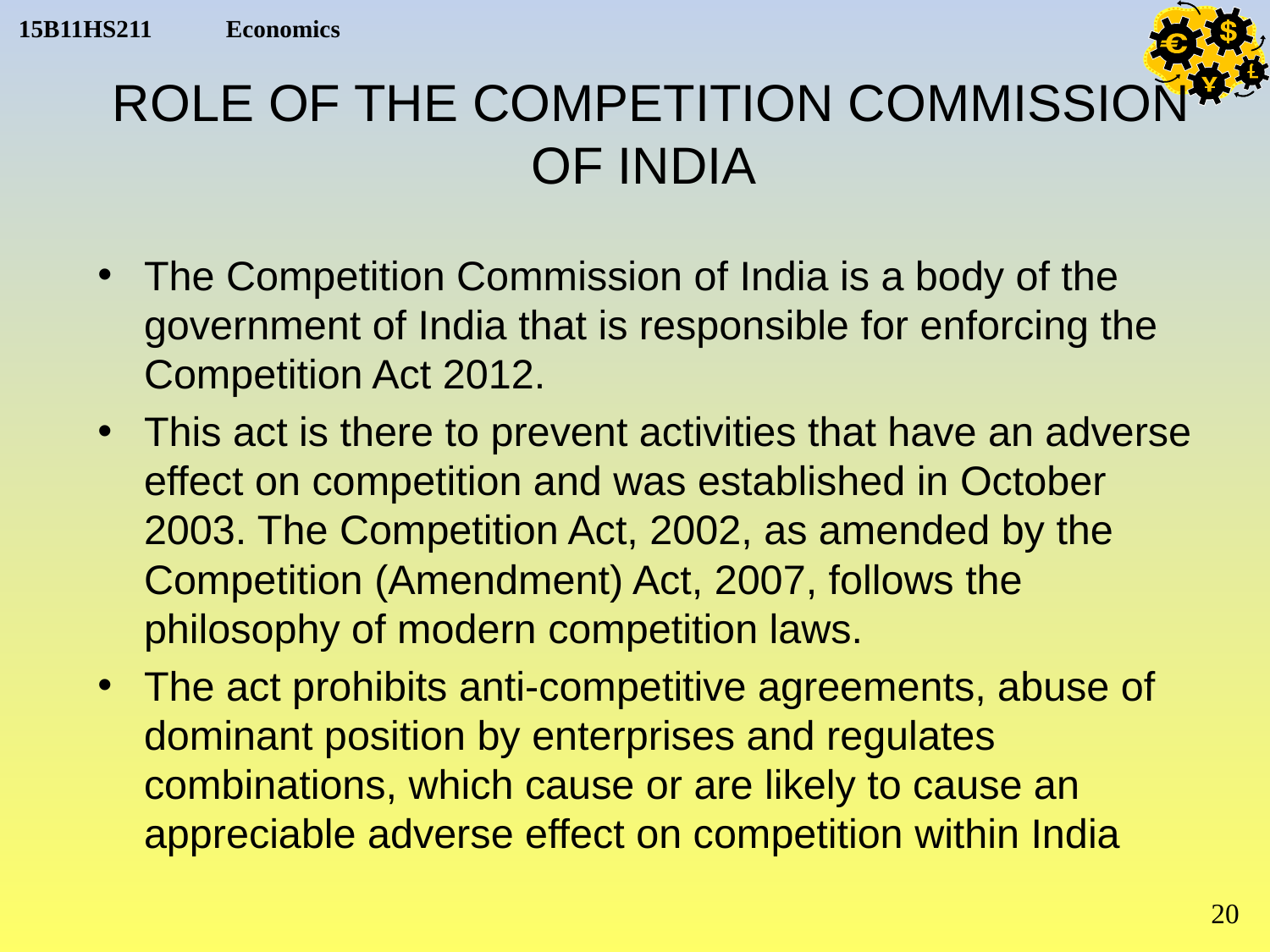

# ROLE OF THE COMPETITION COMMISSION OF INDIA
The Competition Commission of India is a body of the government of India that is responsible for enforcing the Competition Act 2012.
This act is there to prevent activities that have an adverse effect on competition and was established in October 2003. The Competition Act, 2002, as amended by the Competition (Amendment) Act, 2007, follows the philosophy of modern competition laws.
The act prohibits anti-competitive agreements, abuse of dominant position by enterprises and regulates combinations, which cause or are likely to cause an appreciable adverse effect on competition within India
20